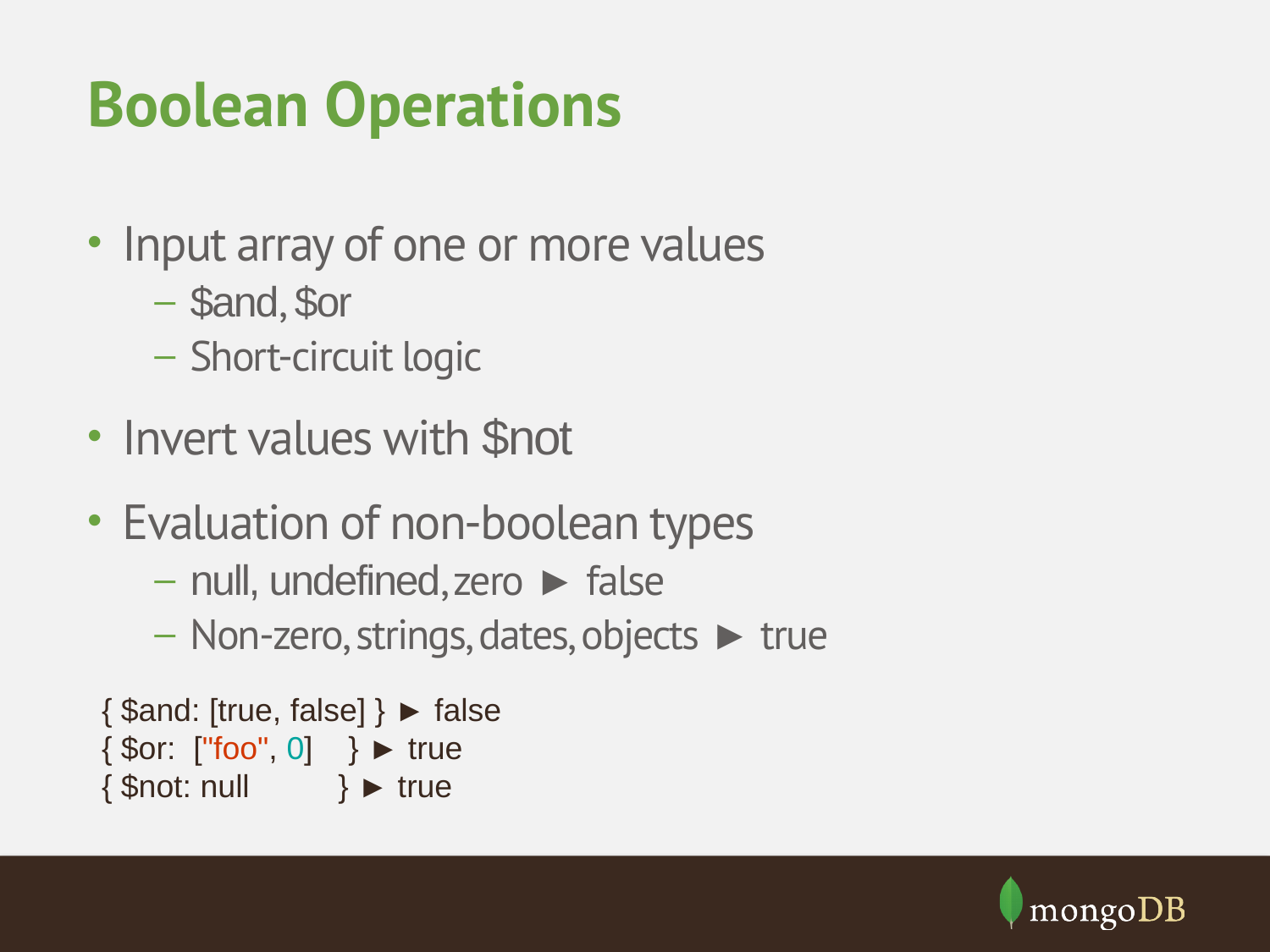

# Boolean Operations
Input array of one or more values
$and, $or
Short-circuit logic
Invert values with $not
Evaluation of non-boolean types
null, undefined, zero ► false
Non-zero, strings, dates, objects ► true
{ $and: [true, false] } ► false
{ $or:  ["foo", 0]    } ► true
{ $not: null          } ► true